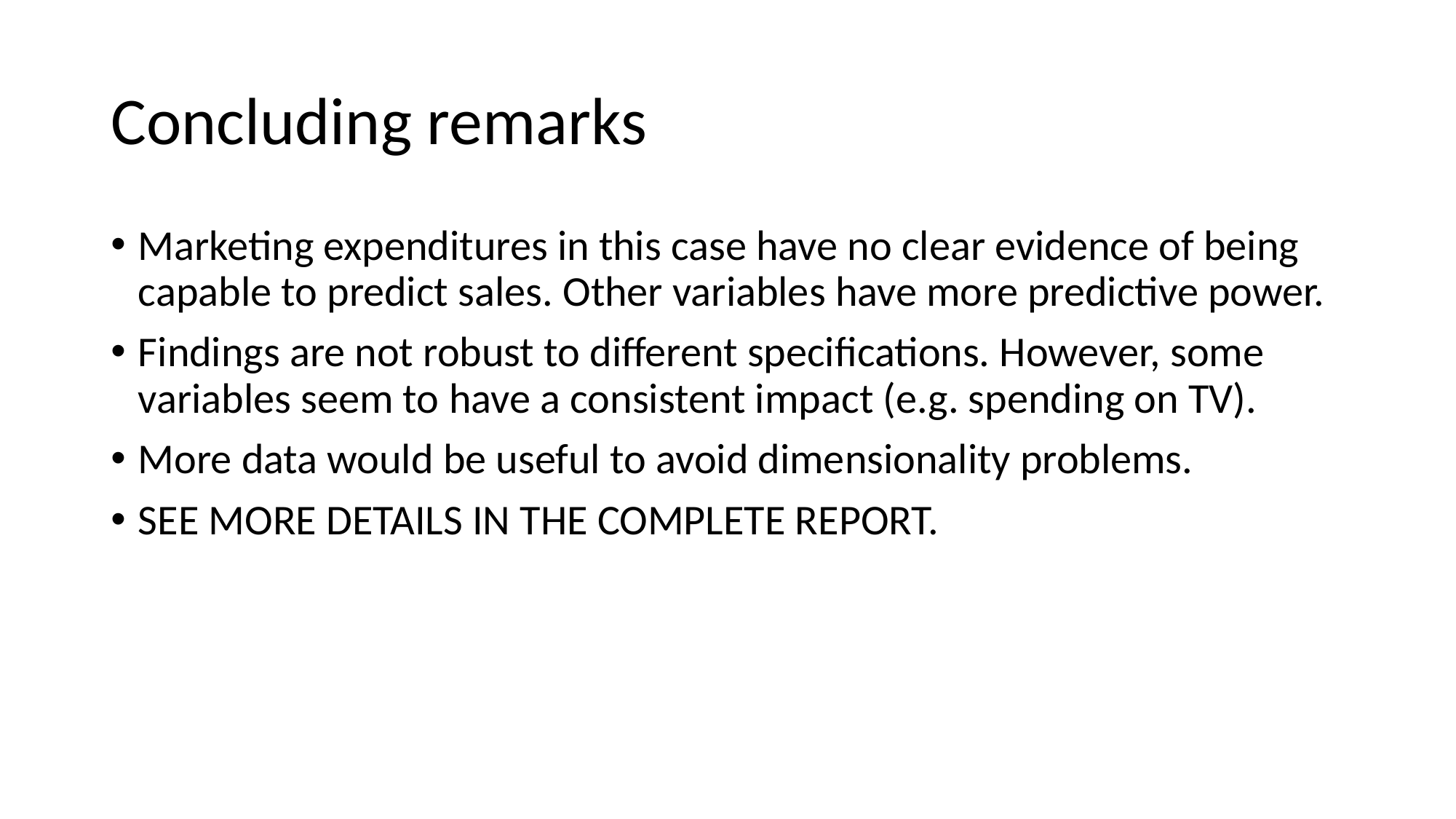

# Concluding remarks
Marketing expenditures in this case have no clear evidence of being capable to predict sales. Other variables have more predictive power.
Findings are not robust to different specifications. However, some variables seem to have a consistent impact (e.g. spending on TV).
More data would be useful to avoid dimensionality problems.
SEE MORE DETAILS IN THE COMPLETE REPORT.